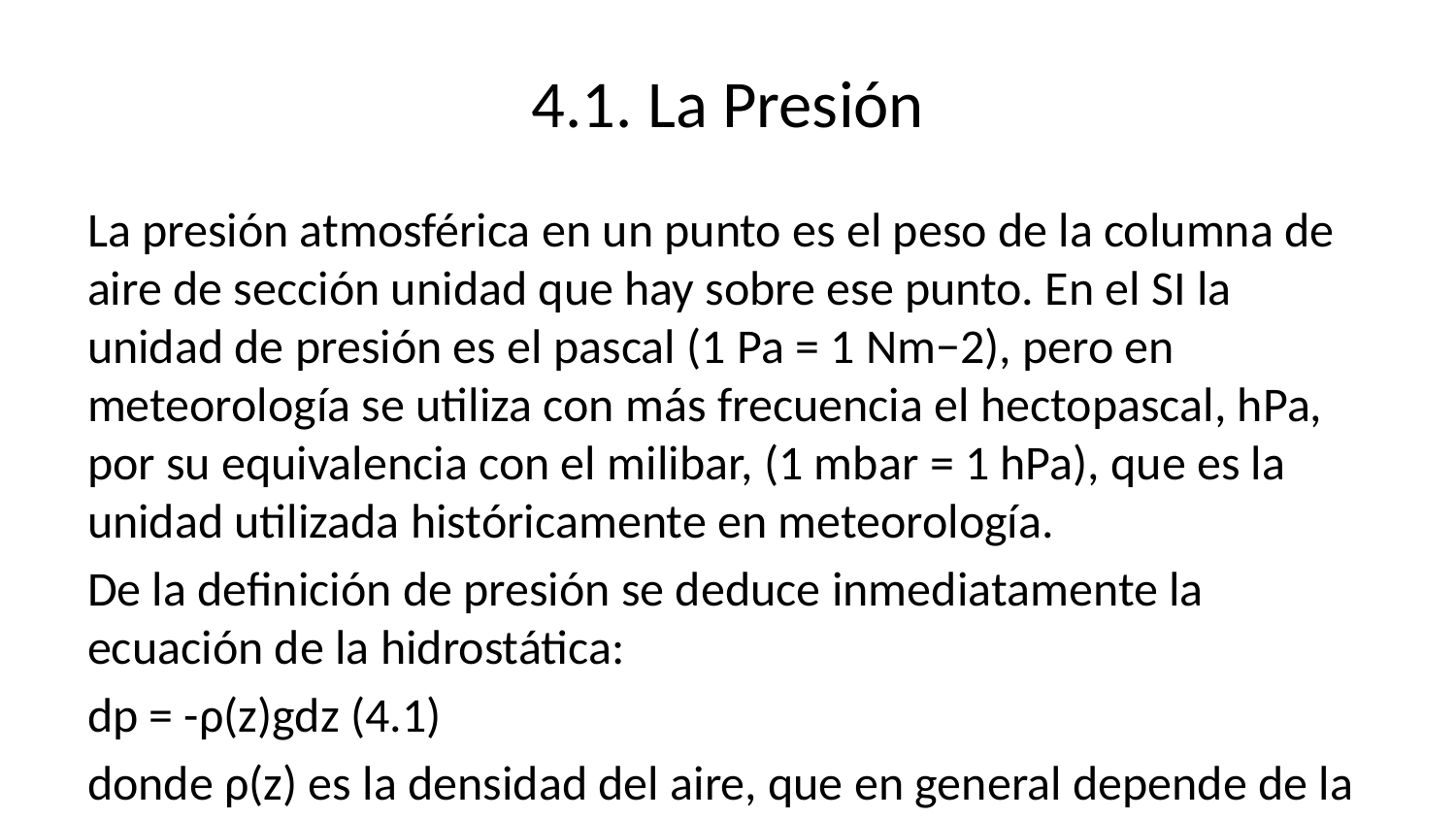

# 4.1. La Presión
La presión atmosférica en un punto es el peso de la columna de aire de sección unidad que hay sobre ese punto. En el SI la unidad de presión es el pascal (1 Pa = 1 Nm−2), pero en meteorología se utiliza con más frecuencia el hectopascal, hPa, por su equivalencia con el milibar, (1 mbar = 1 hPa), que es la unidad utilizada históricamente en meteorología.
De la definición de presión se deduce inmediatamente la ecuación de la hidrostática:
dp = -ρ(z)gdz (4.1)
donde ρ(z) es la densidad del aire, que en general depende de la altitud, y g es la aceleración de la gravedad. La ecuación de la hidrostática establece que la diferencia de presión, dp = p1 − p2, entre dos puntos, que se encuentran separados una altitud dz, es el peso de la columna de aire de sección unidad que los separa.
En el caso de los líquidos, la densidad es constante y la ecuación se integra inmediatamente para dar:
p(z) = ρgz (4.2)
donde hemos tomado como origen de altitudes, z = 0, la superficie del líquido y hemos cambiado el signo de z que ahora es la profundidad. Pero la atmósfera es gaseosa y, por tanto, muy compresible, de manera que la densidad del aire varía con la altitud. El aire se comporta en buena aproximación como un gas ideal. Si consideramos una determinada masa m de aire que ocupa un volumen V a la presión p y temperatura T , por la ley de los gases ideales se tiene que:
pV = nRT (4.3)
donde n = m/Md es el número de moles y Md = 28,96 g/mol, la masa molecular equivalente del aire seco. En realidad, el aire es una mezcla de gases, pero es fácil demostrar que (ver problema 1 al final de este capítulo) la mezcla también se comporta como un gas ideal de masa molecular Md. En la práctica, en lugar del número de moles o de la masa, se utiliza la densidad del aire ρ = m/V o su inversa el volumen específico v = V/m, y la ecuación de los gases ideales se escribe de la forma:
p = ρRdT (4.4)
donde:
R = 8,314 J mol−1 K−1 Rd = 287,08 Jkg K−1 (4.5)
es una constante de los gases específica del aire seco.
Despejando la densidad de (4.4) y sustituyendo en (4.1) podemos escribir la ecuación de la hidrostática en función de la temperatura del aire como:
dp/g = -p/RdT(z)dz (4.6)
En general, la temperatura de la atmósfera T (z) es una función de la altitud, que es necesario conocer para integrar la ecuación anterior. Sin embargo, para un determinado rango de altitudes en el que la temperatura cambie poco, podemos integrar la ecuación anterior con una temperatura media T constante. Con esta aproximación, integramos (4.6) para obtener que:
ln(p2/p1) = -gΔz/RdT (4.7)
Esta es la ecuación hipsométrica, que nos relaciona el espesor Δz de una capa de aire entre los niveles de presión p1 y p2:
Δz = -RdT ln(p1/p2) / g (4.8)
En particular, si p0 es la presión al nivel del mar, en z = 0, la ecuación hipsométrica nos permite calcular la presión en función de la altitud:
p(z) = p0e^(−z/H) (4.9)
donde H = RdT/g es una constante llamada escala de altitud. El valor de H nos indica la altitud a la que hay que elevarse para que la presión decaiga un factor 1/e, es decir, aproximadamente a un 38 %.
Así pues, en una atmósfera isoterma la presión decrece exponencialmente con la altitud. Esta ecuación es una buena aproximación en muchas situaciones prácticas, pero hay que tener en cuenta que para obtener con precisión la presión en función de la altitud hay que conocer T (z). Hay también que recordar que en este cálculo hemos considerado que el aire está seco. Como veremos a continuación, la humedad del aire modifica el valor de H, porque la masa molecular equivalente y, por tanto, el valor de la constante específica del aire dependen del contenido de vapor de agua.
La ecuación hidrostática o la ecuación hipsométrica, que es su equivalente en forma integral, establecen una relación entre la altitud y la presión, de manera que ambas variables se pueden utilizar para trazar los mapas de la atmósfera.